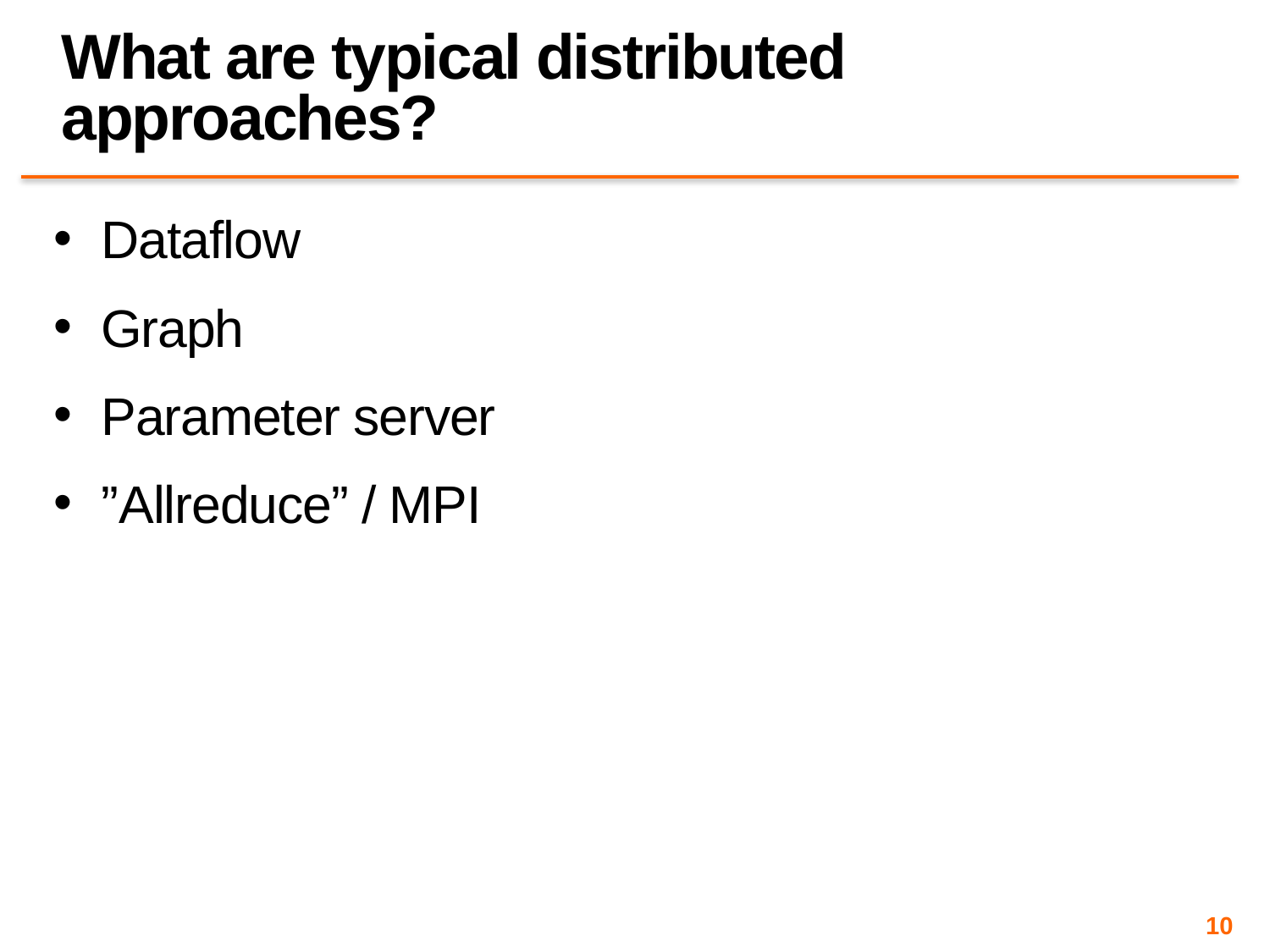

# What are typical distributed approaches?
Dataflow
Graph
Parameter server
”Allreduce” / MPI
10